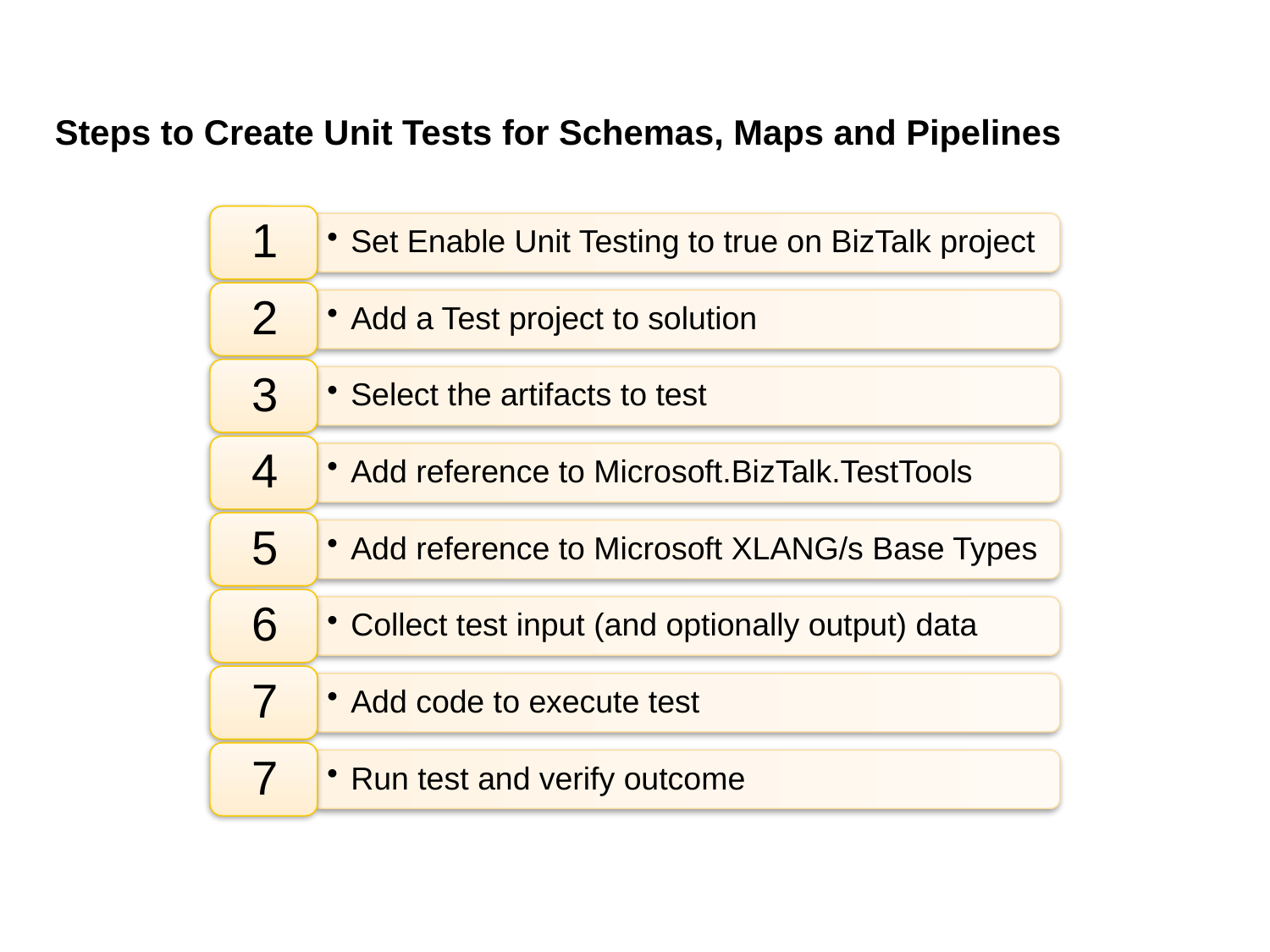

# Steps to Create Unit Tests for Schemas, Maps and Pipelines
Set Enable Unit Testing to true on BizTalk project
1
Add a Test project to solution
2
Select the artifacts to test
3
Add reference to Microsoft.BizTalk.TestTools
4
Add reference to Microsoft XLANG/s Base Types
5
Collect test input (and optionally output) data
6
Add code to execute test
7
Run test and verify outcome
7